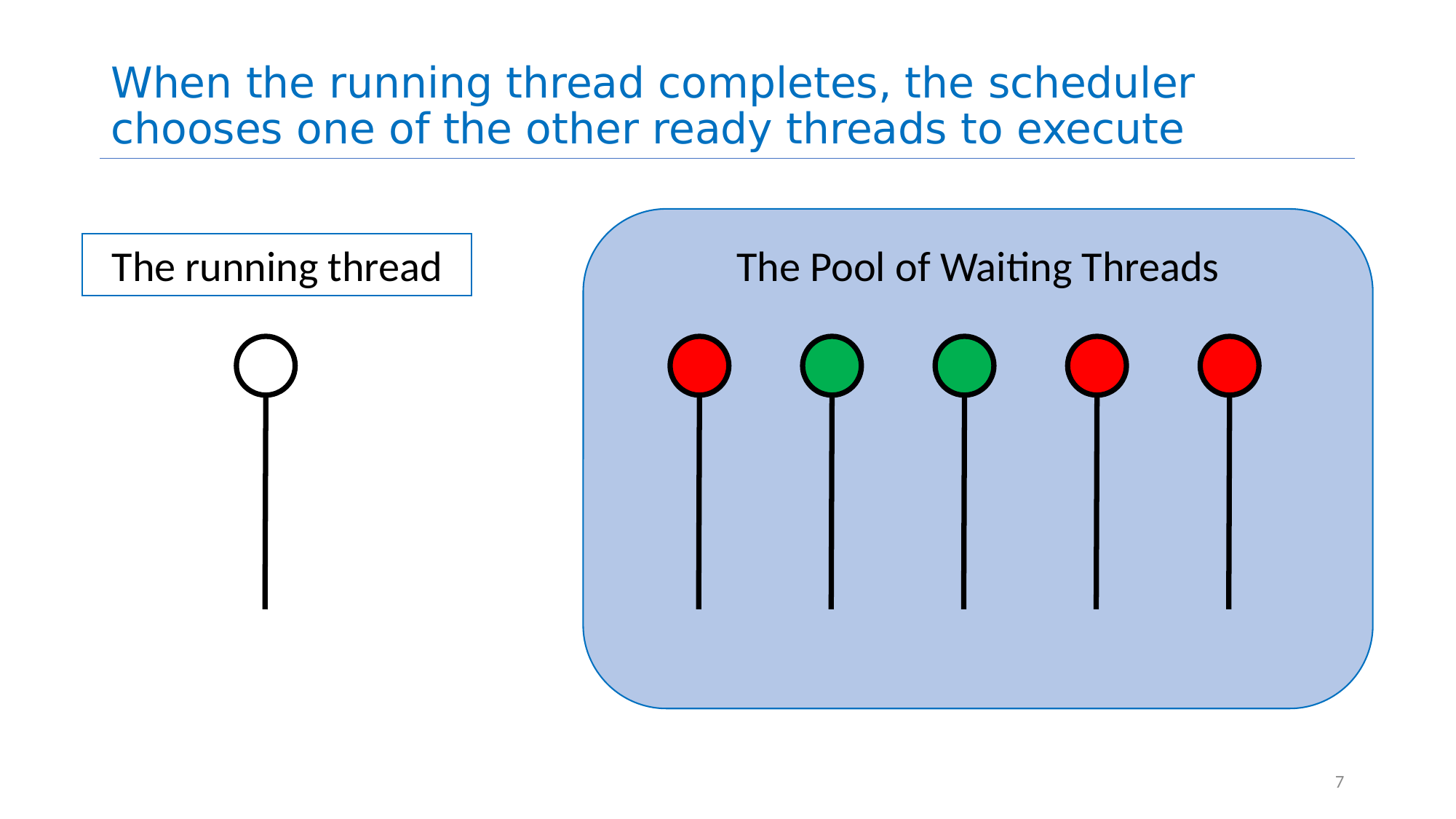

# When the running thread completes, the scheduler chooses one of the other ready threads to execute
The Pool of Waiting Threads
The running thread

7